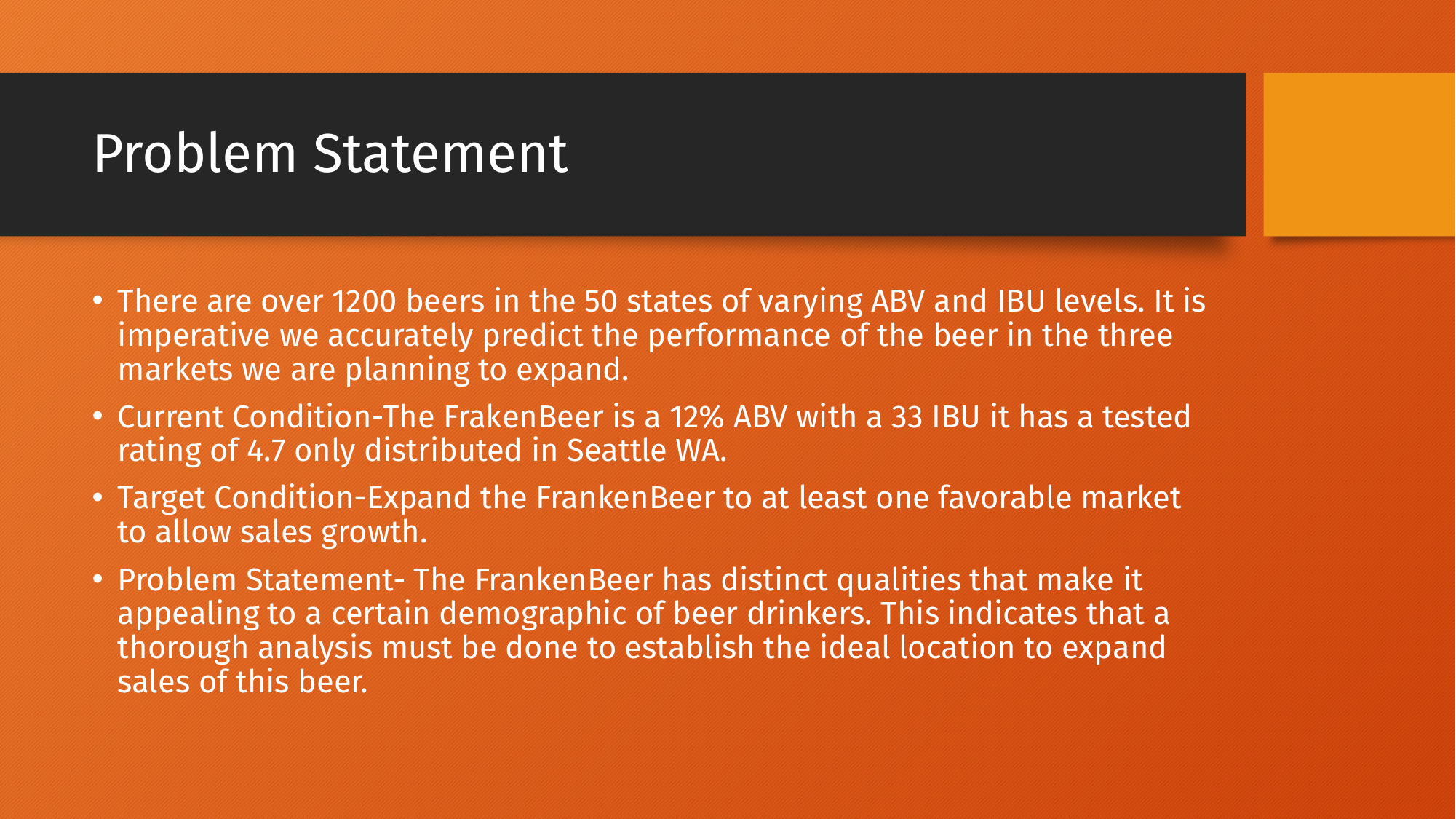

# Problem Statement
There are over 1200 beers in the 50 states of varying ABV and IBU levels. It is imperative we accurately predict the performance of the beer in the three markets we are planning to expand.
Current Condition-The FrakenBeer is a 12% ABV with a 33 IBU it has a tested rating of 4.7 only distributed in Seattle WA.
Target Condition-Expand the FrankenBeer to at least one favorable market to allow sales growth.
Problem Statement- The FrankenBeer has distinct qualities that make it appealing to a certain demographic of beer drinkers. This indicates that a thorough analysis must be done to establish the ideal location to expand sales of this beer.